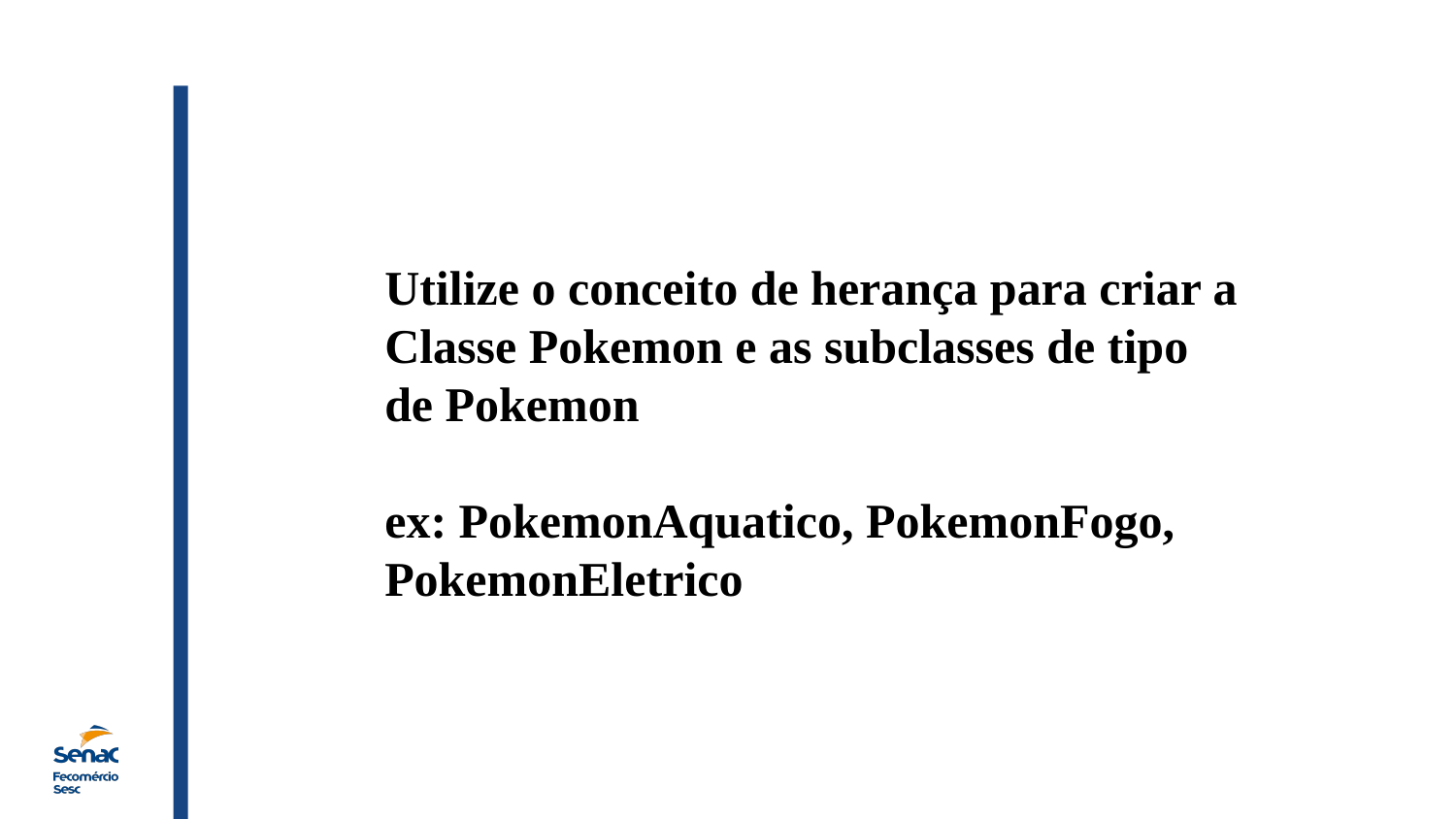

Utilize o conceito de herança para criar a Classe Pokemon e as subclasses de tipo de Pokemon

ex: PokemonAquatico, PokemonFogo, PokemonEletrico